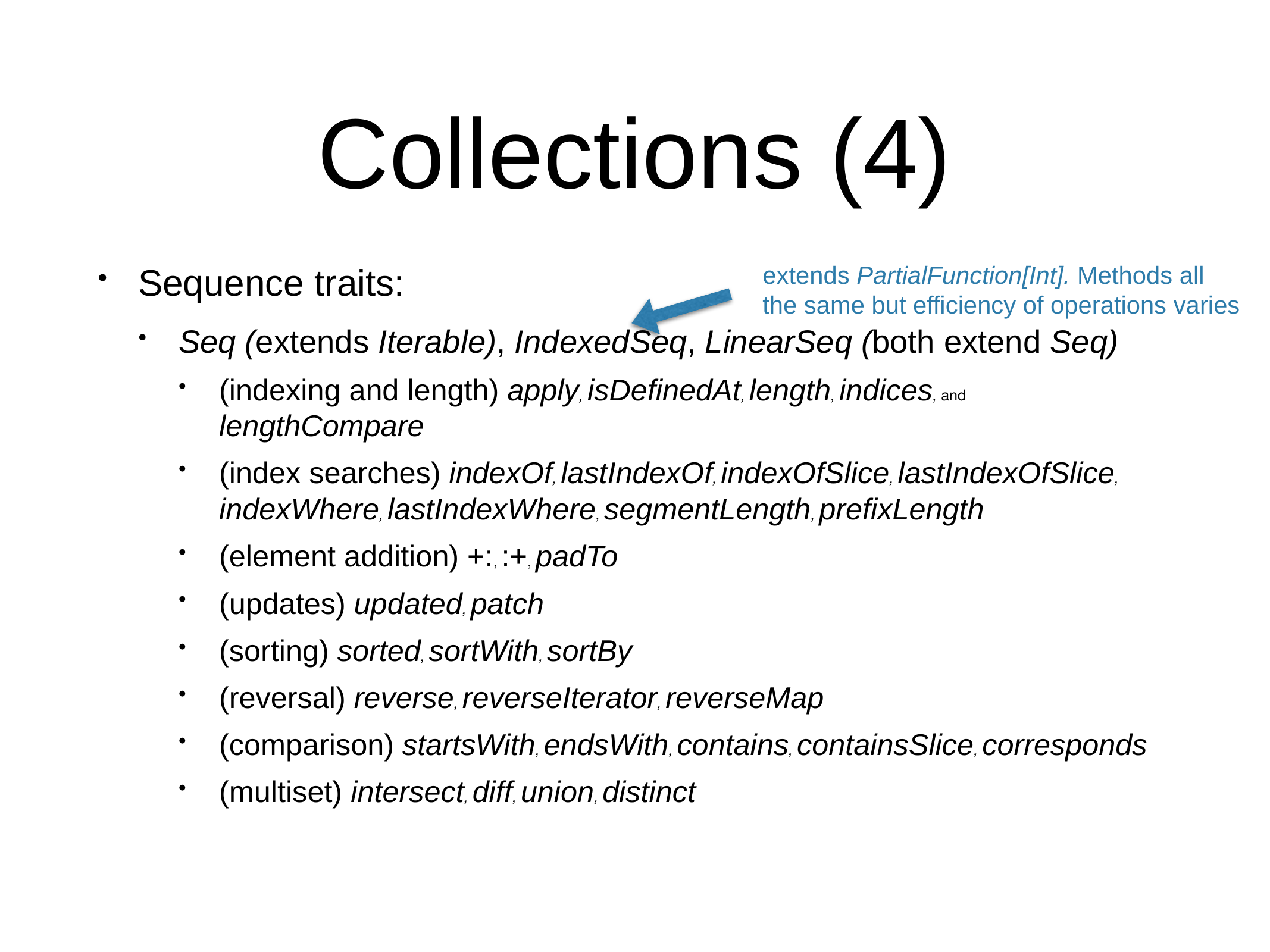

# Collections (4)
extends PartialFunction[Int]. Methods all the same but efficiency of operations varies

Sequence traits:
Seq (extends Iterable), IndexedSeq, LinearSeq (both extend Seq)
(indexing and length) apply, isDefinedAt, length, indices, and lengthCompare
(index searches) indexOf, lastIndexOf, indexOfSlice, lastIndexOfSlice, indexWhere, lastIndexWhere, segmentLength, prefixLength
(element addition) +:, :+, padTo
(updates) updated, patch
(sorting) sorted, sortWith, sortBy
(reversal) reverse, reverseIterator, reverseMap
(comparison) startsWith, endsWith, contains, containsSlice, corresponds
(multiset) intersect, diff, union, distinct